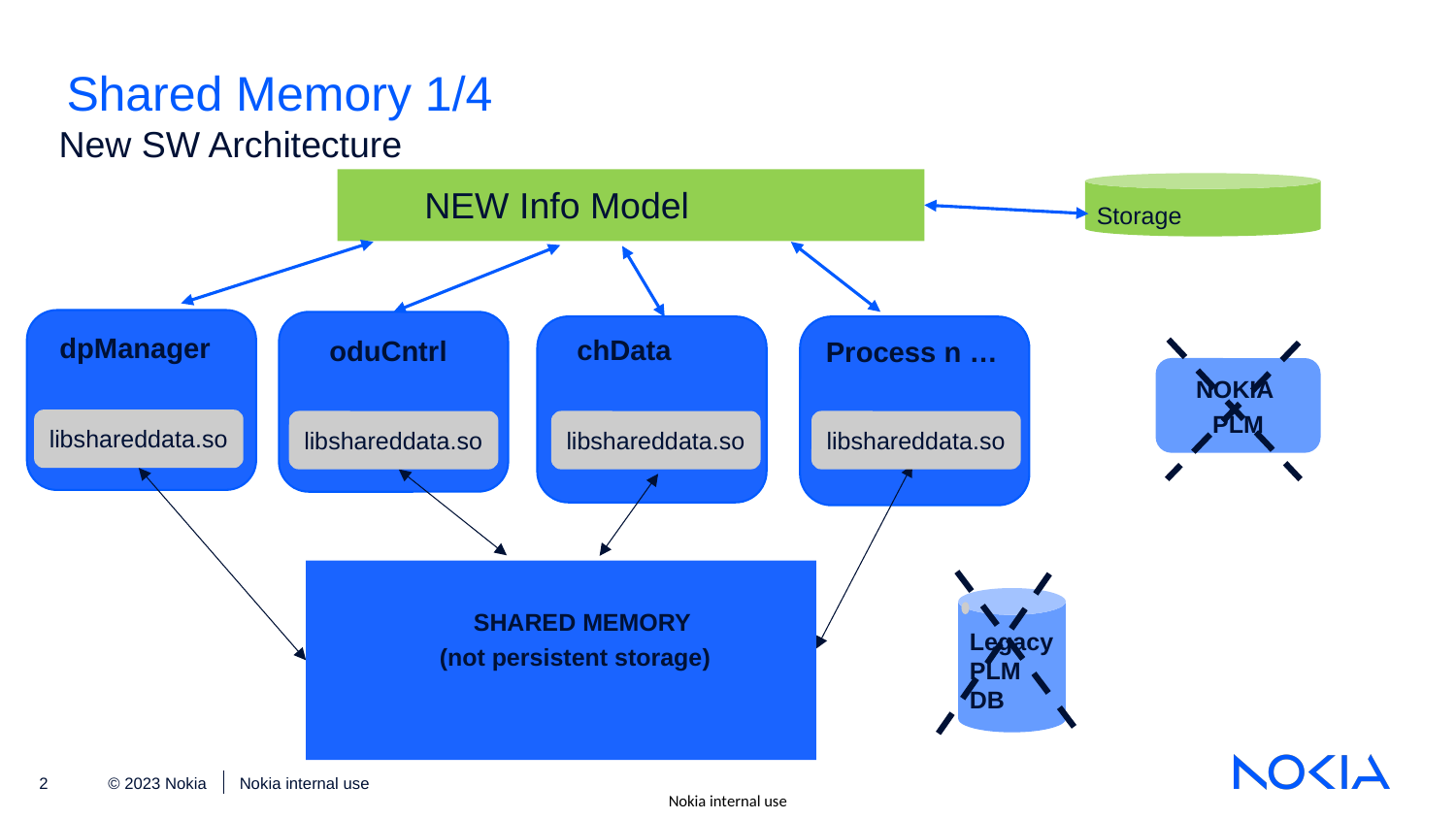

Shared Memory 1/4
New SW Architecture

Storage
NEW Info Model

dpManager
chData
oduCntrl
Process n …
NOKIA
PLM
libshareddata.so
libshareddata.so
libshareddata.so
libshareddata.so

                       SHARED MEMORY
                  (not persistent storage)

Legacy PLM DB

Nokia internal use